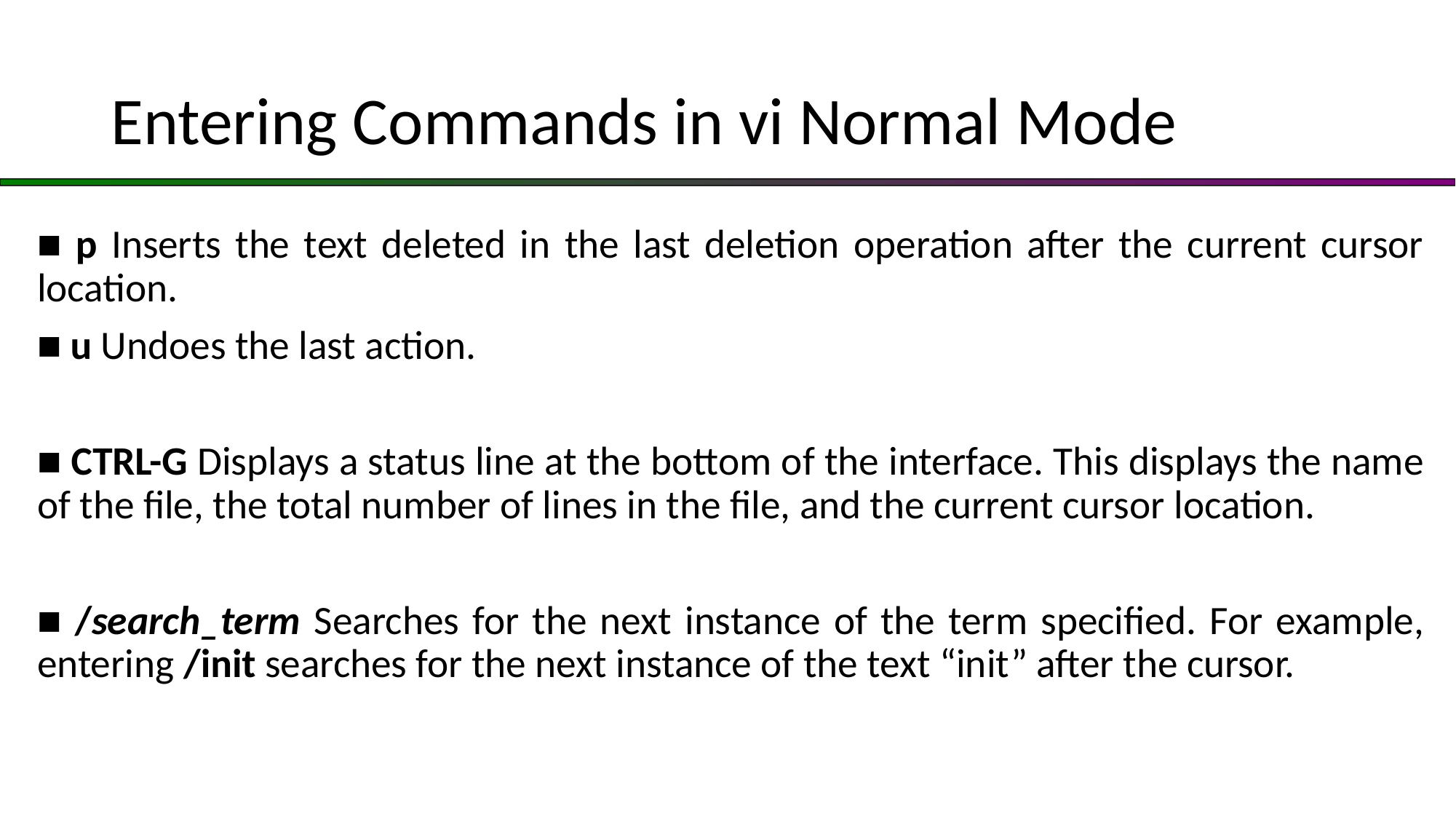

# Entering Commands in vi Normal Mode

■ p Inserts the text deleted in the last deletion operation after the current cursor location.
■ u Undoes the last action.

■ CTRL-G Displays a status line at the bottom of the interface. This displays the name of the file, the total number of lines in the file, and the current cursor location.

■ /search_term Searches for the next instance of the term specified. For example, entering /init searches for the next instance of the text “init” after the cursor.